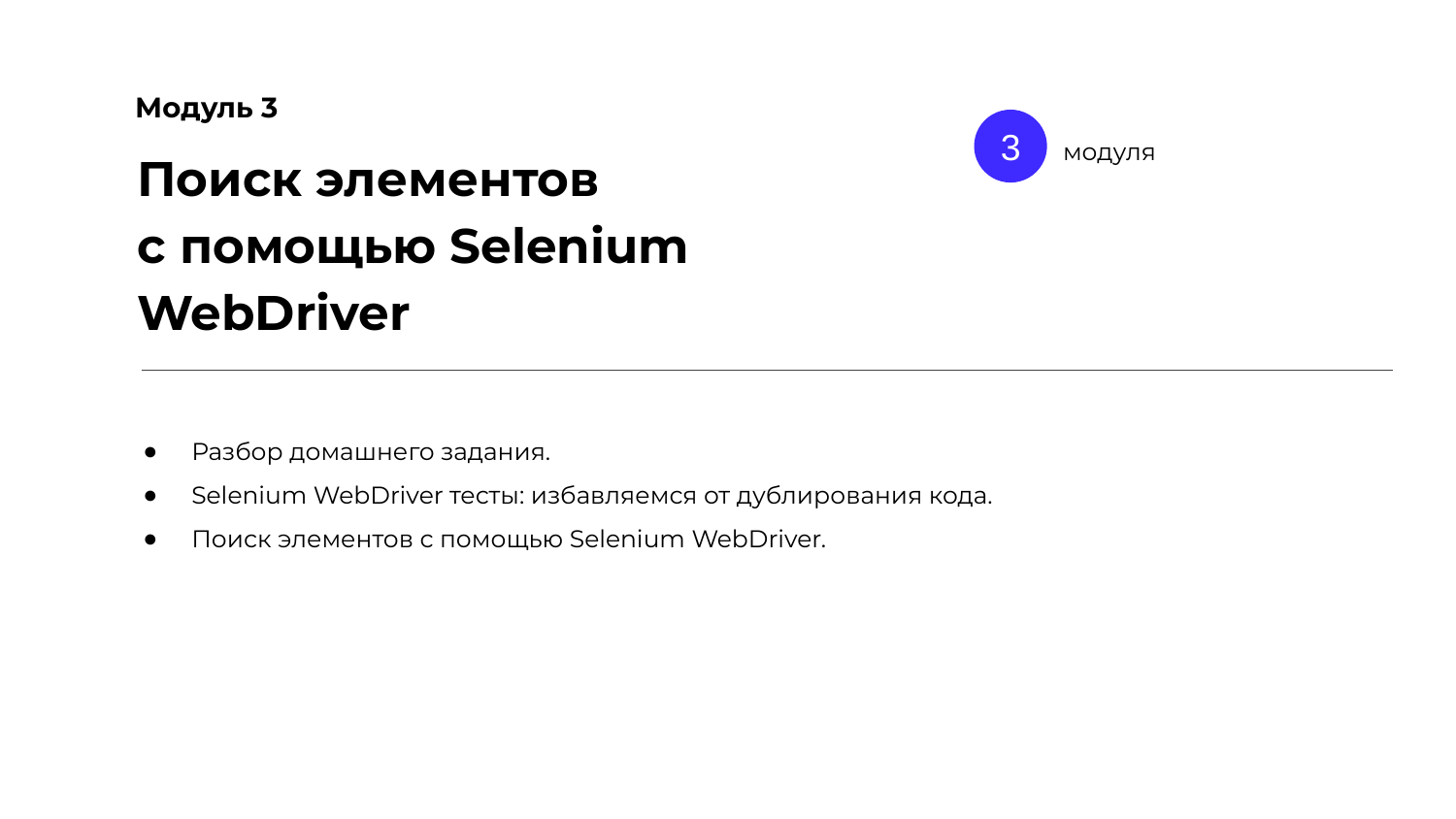

Модуль 3

3
модуля
Поиск элементов
с помощью Selenium WebDriver

Разбор домашнего задания.
Selenium WebDriver тесты: избавляемся от дублирования кода.
Поиск элементов с помощью Selenium WebDriver.